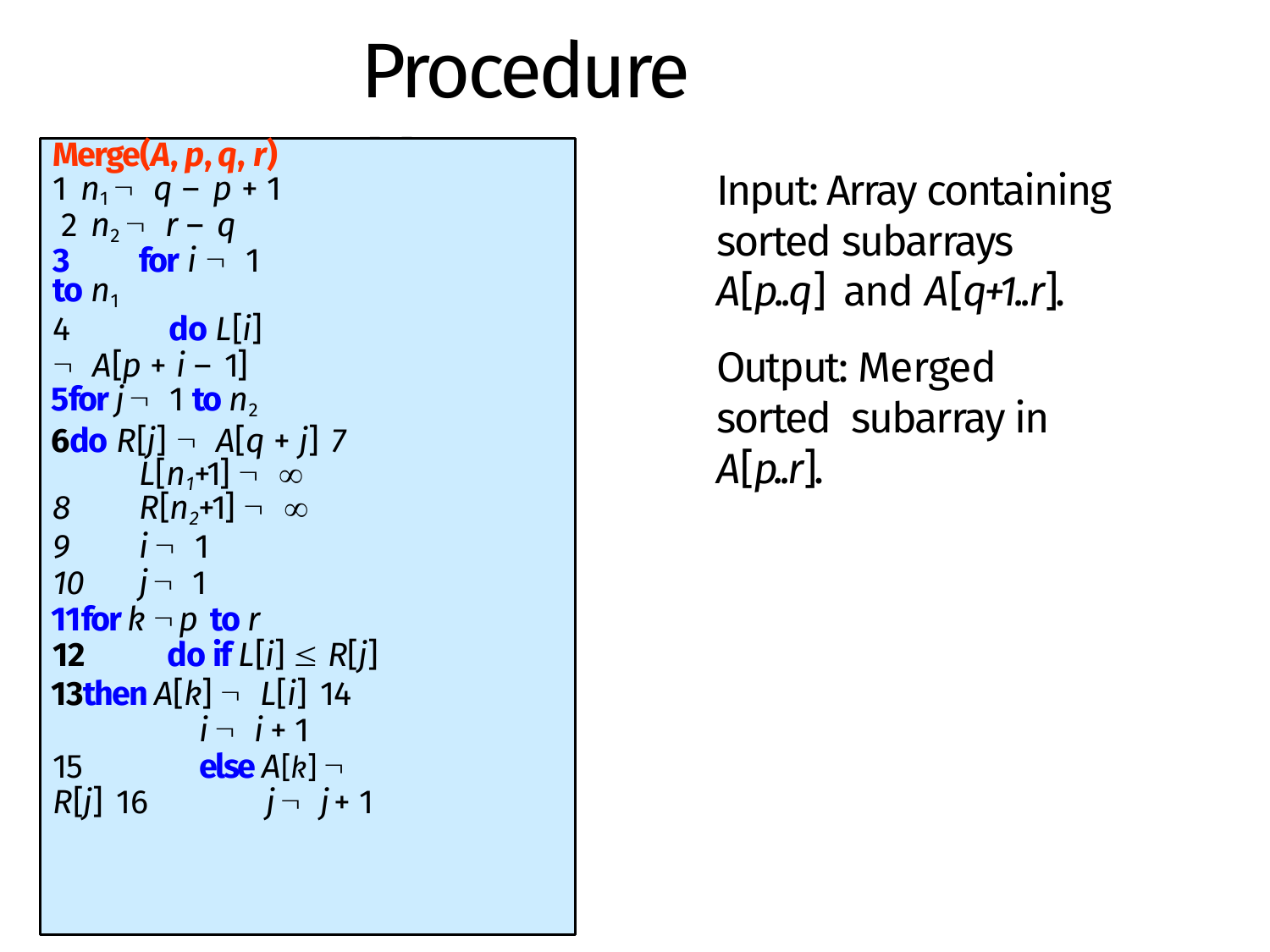

# Procedure Merge
Merge(A, p, q, r)  1 n1 ¬ q – p + 1  2 n2 ¬ r – q
3	for i ¬ 1 to n1
4	do L[i] ¬ A[p + i – 1]
for j ¬ 1 to n2
do R[j] ¬ A[q + j]  7	L[n1+1] ¬ ∞
8	R[n2+1] ¬ ∞
9	i ¬ 1
10	j ¬ 1
for k ¬p to r
do if L[i] ≤ R[j]
then A[k] ¬ L[i]  14		i ¬ i + 1
15	else A[k] ¬ R[j]  16		j ¬ j + 1

Input: Array containing  sorted subarrays A[p..q]  and A[q+1..r].
Output: Merged sorted  subarray in A[p..r].